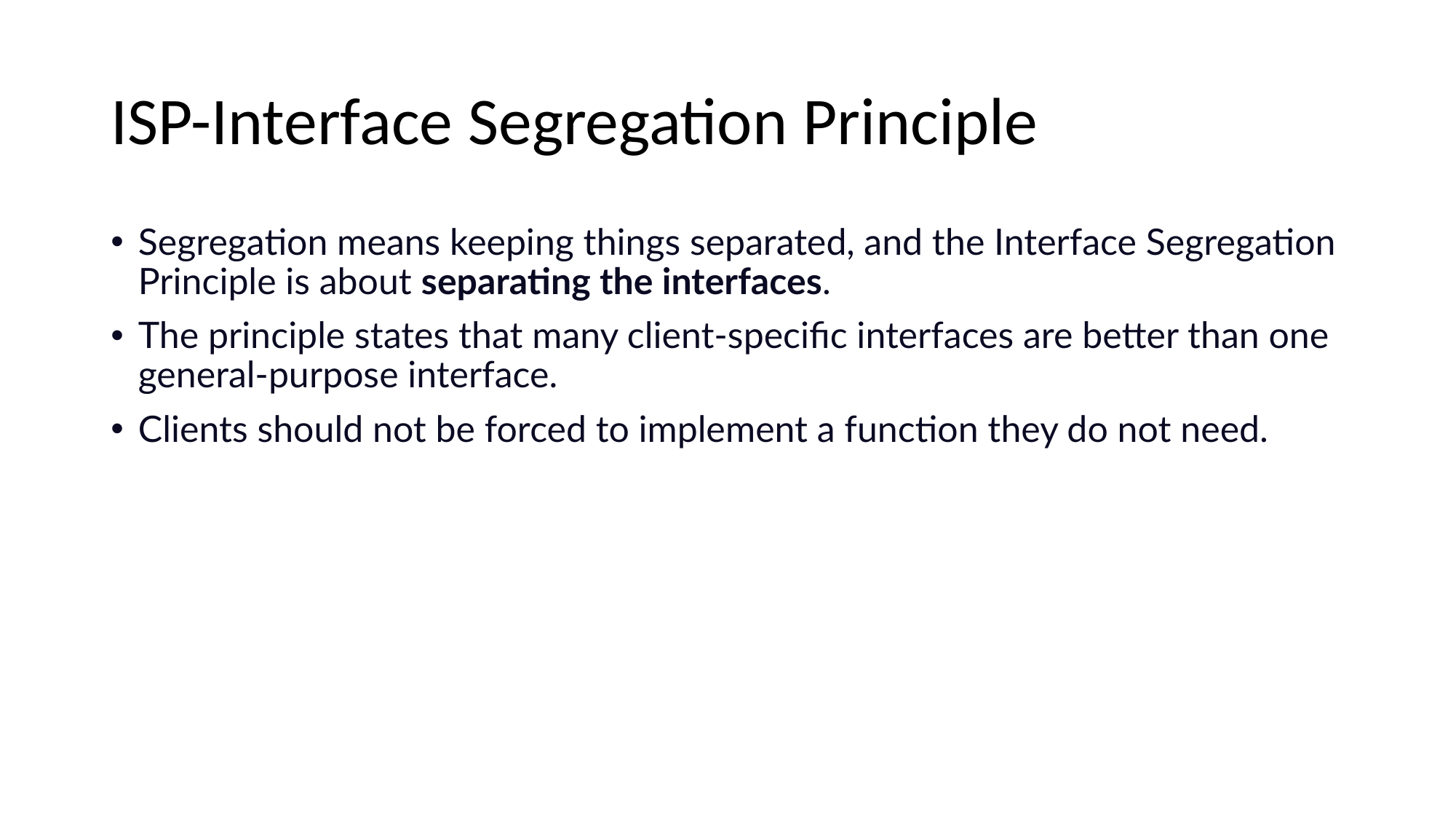

# ISP-Interface Segregation Principle
Segregation means keeping things separated, and the Interface Segregation Principle is about separating the interfaces.
The principle states that many client-specific interfaces are better than one general-purpose interface.
Clients should not be forced to implement a function they do not need.